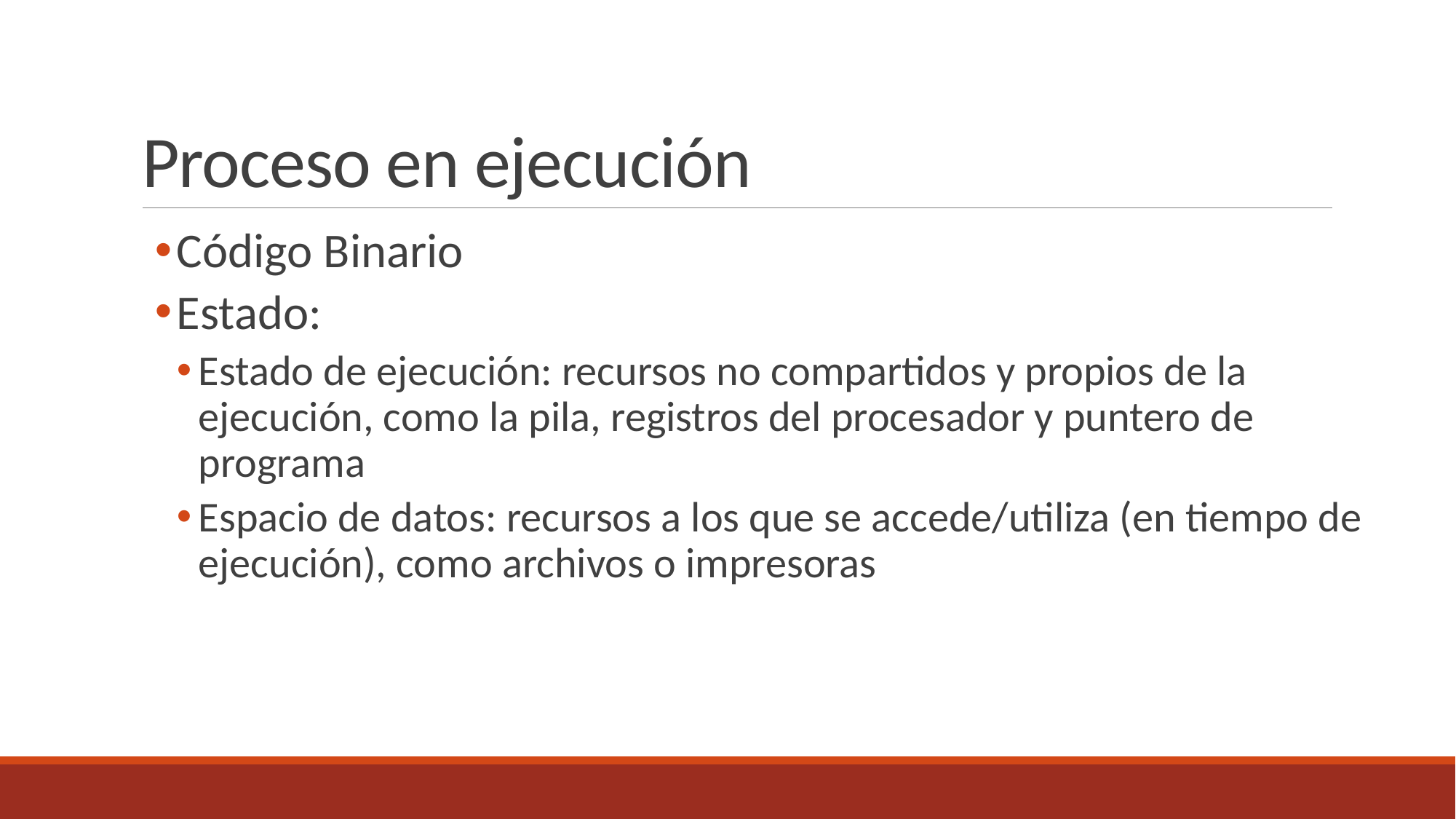

# Proceso en ejecución
Código Binario
Estado:
Estado de ejecución: recursos no compartidos y propios de la ejecución, como la pila, registros del procesador y puntero de programa
Espacio de datos: recursos a los que se accede/utiliza (en tiempo de ejecución), como archivos o impresoras